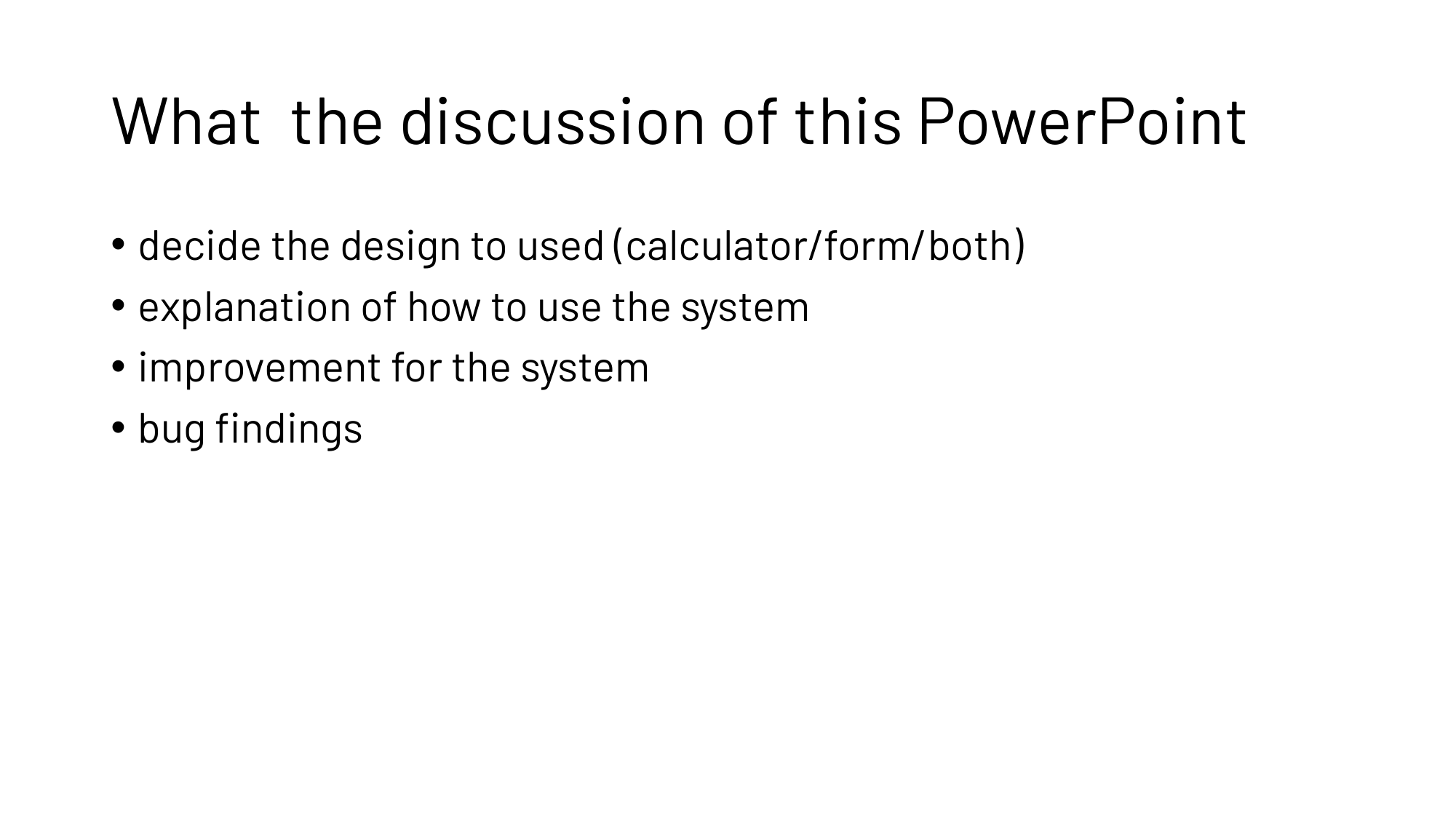

# What  the discussion of this PowerPoint
decide the design to used (calculator/form/both)
explanation of how to use the system
improvement for the system
bug findings